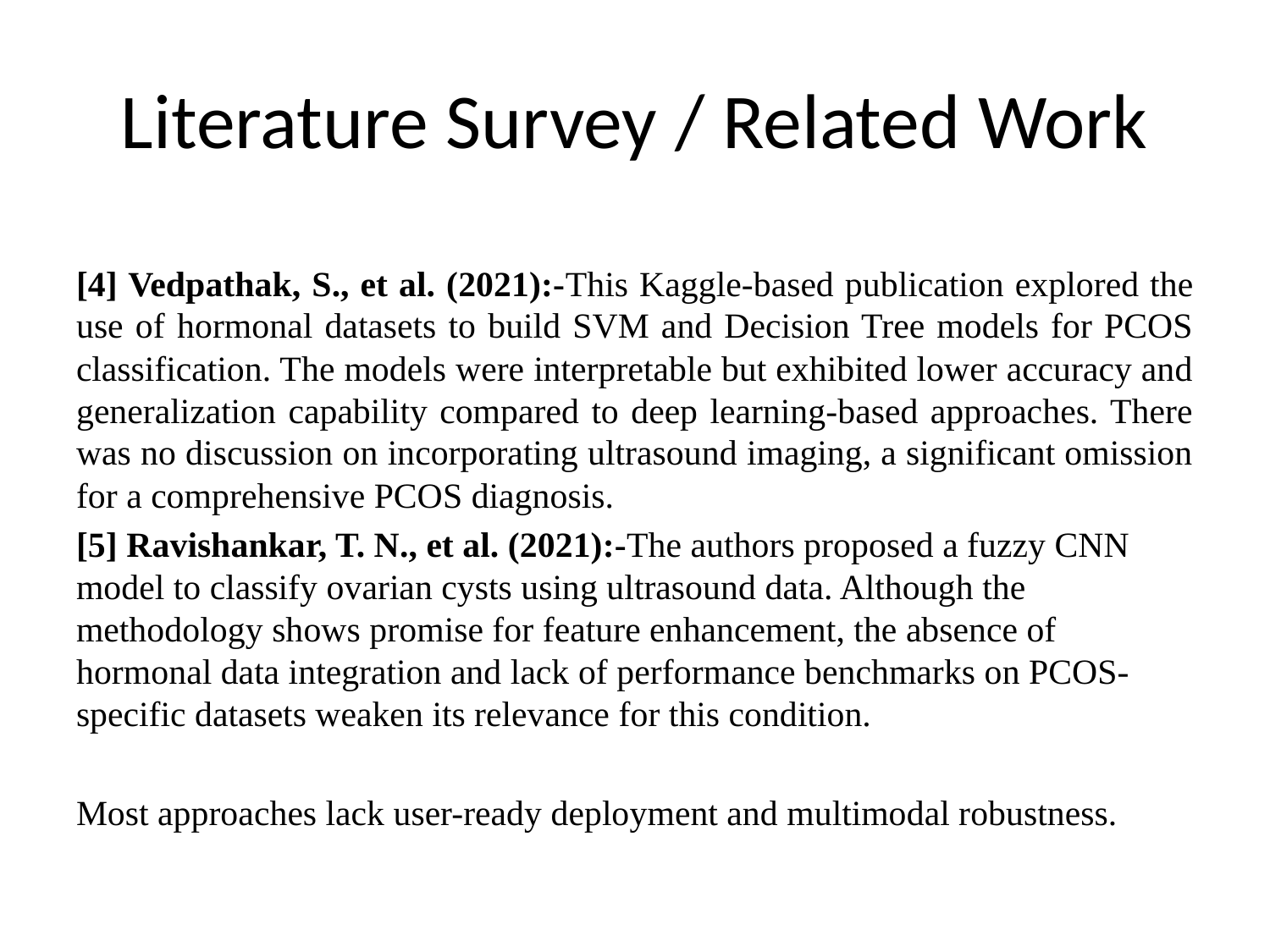

# Literature Survey / Related Work

[4] Vedpathak, S., et al. (2021):-This Kaggle-based publication explored the use of hormonal datasets to build SVM and Decision Tree models for PCOS classification. The models were interpretable but exhibited lower accuracy and generalization capability compared to deep learning-based approaches. There was no discussion on incorporating ultrasound imaging, a significant omission for a comprehensive PCOS diagnosis.
[5] Ravishankar, T. N., et al. (2021):-The authors proposed a fuzzy CNN model to classify ovarian cysts using ultrasound data. Although the methodology shows promise for feature enhancement, the absence of hormonal data integration and lack of performance benchmarks on PCOS-specific datasets weaken its relevance for this condition.

Most approaches lack user-ready deployment and multimodal robustness.